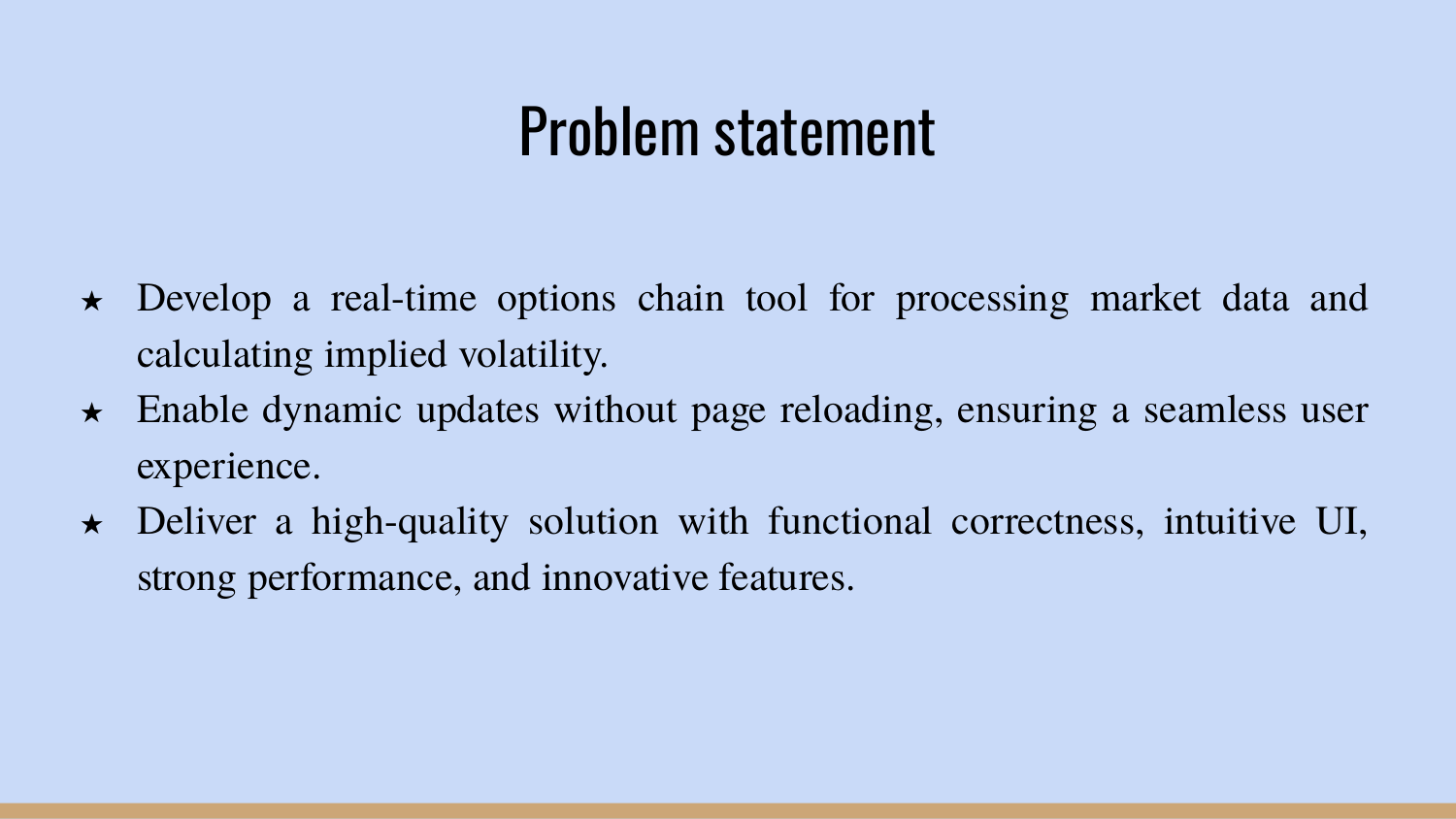

# Problem statement
Develop a real-time options chain tool for processing market data and calculating implied volatility.
Enable dynamic updates without page reloading, ensuring a seamless user experience.
Deliver a high-quality solution with functional correctness, intuitive UI, strong performance, and innovative features.